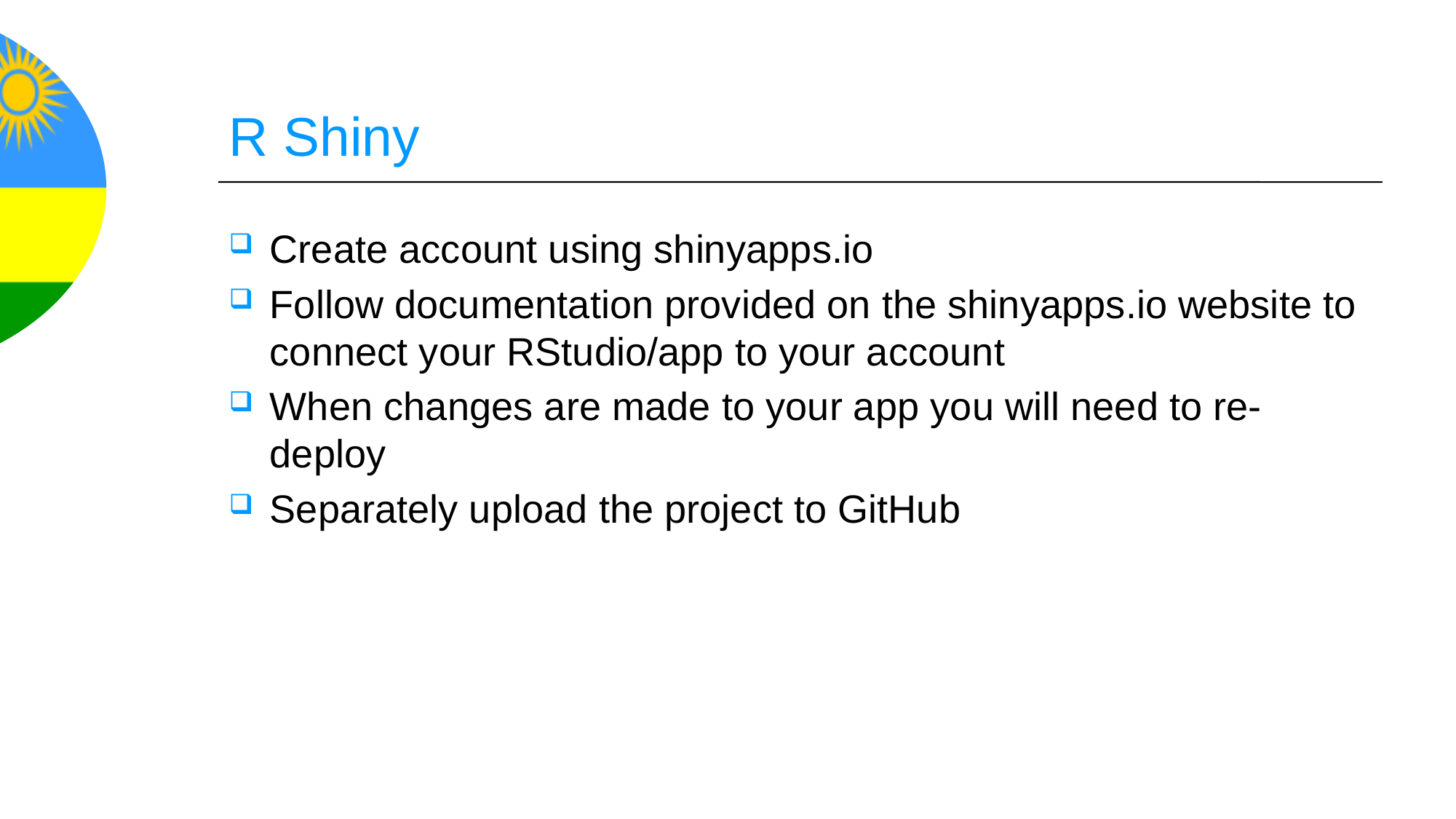

# R Shiny
Create account using shinyapps.io
Follow documentation provided on the shinyapps.io website to connect your RStudio/app to your account
When changes are made to your app you will need to re-deploy
Separately upload the project to GitHub